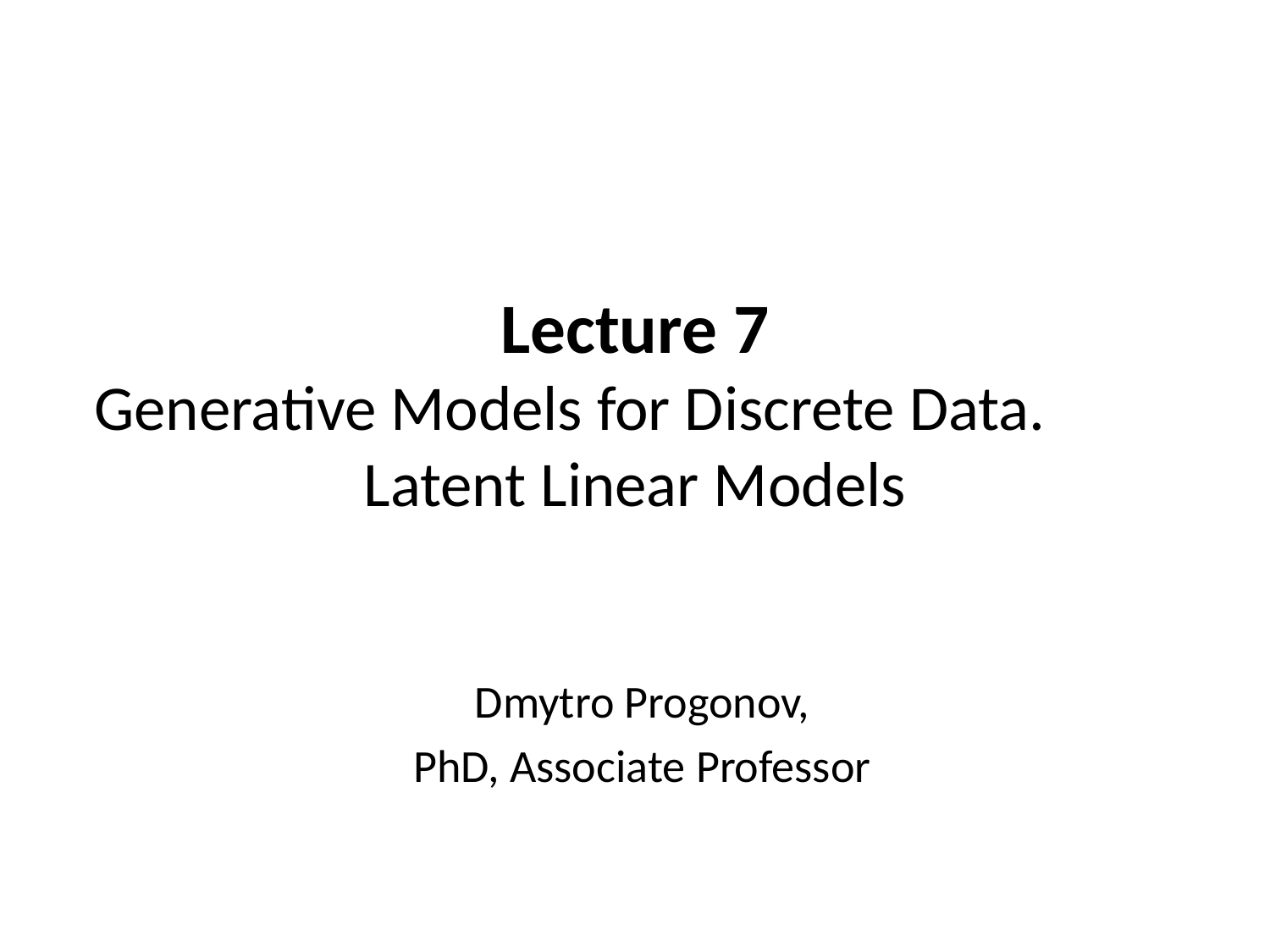

# Lecture 7 Generative Models for Discrete Data.          Latent Linear Models
Dmytro Progonov,
PhD, Associate Professor